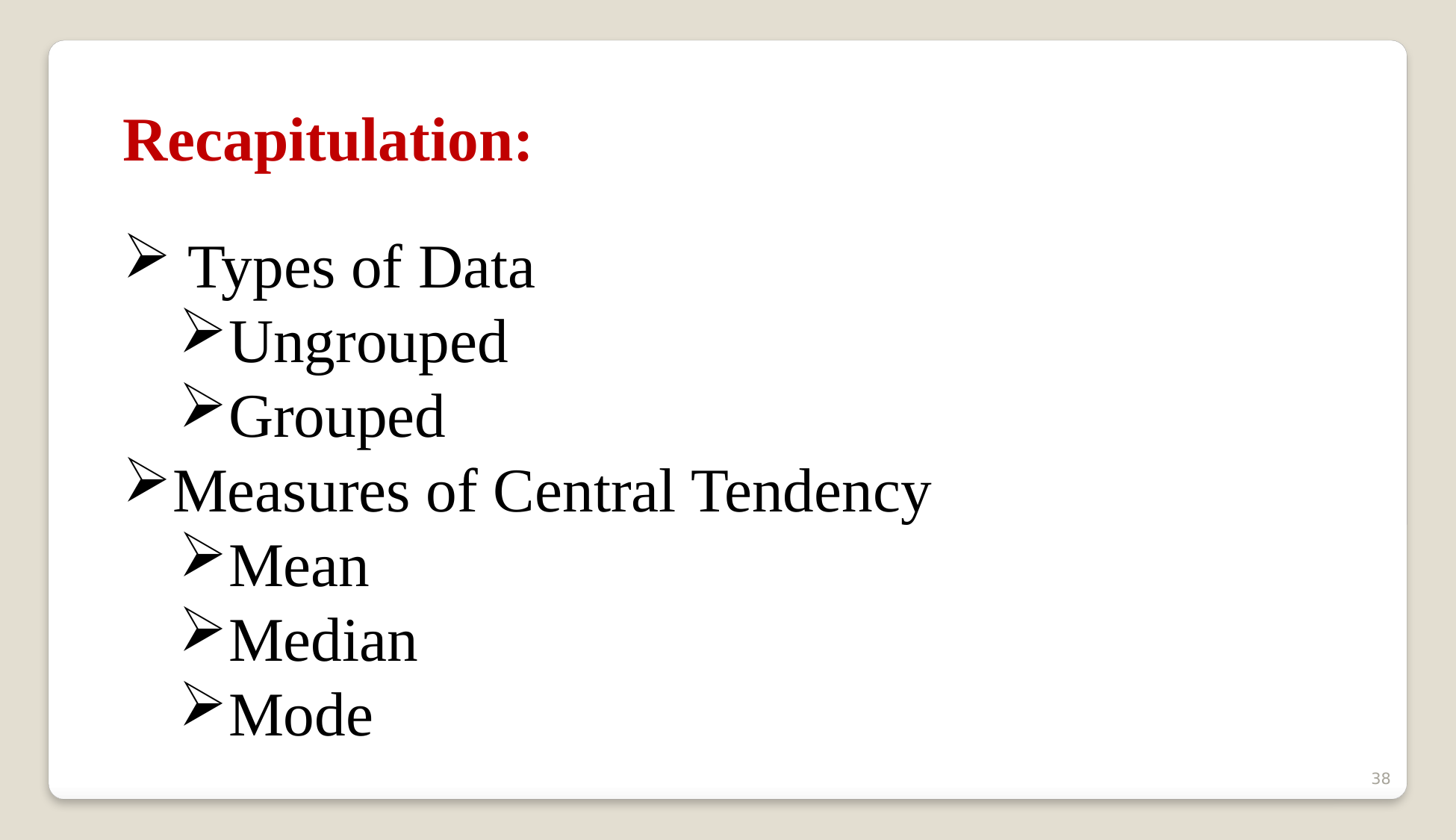

Recapitulation:

 Types of Data
Ungrouped
Grouped
Measures of Central Tendency
Mean
Median
Mode
38